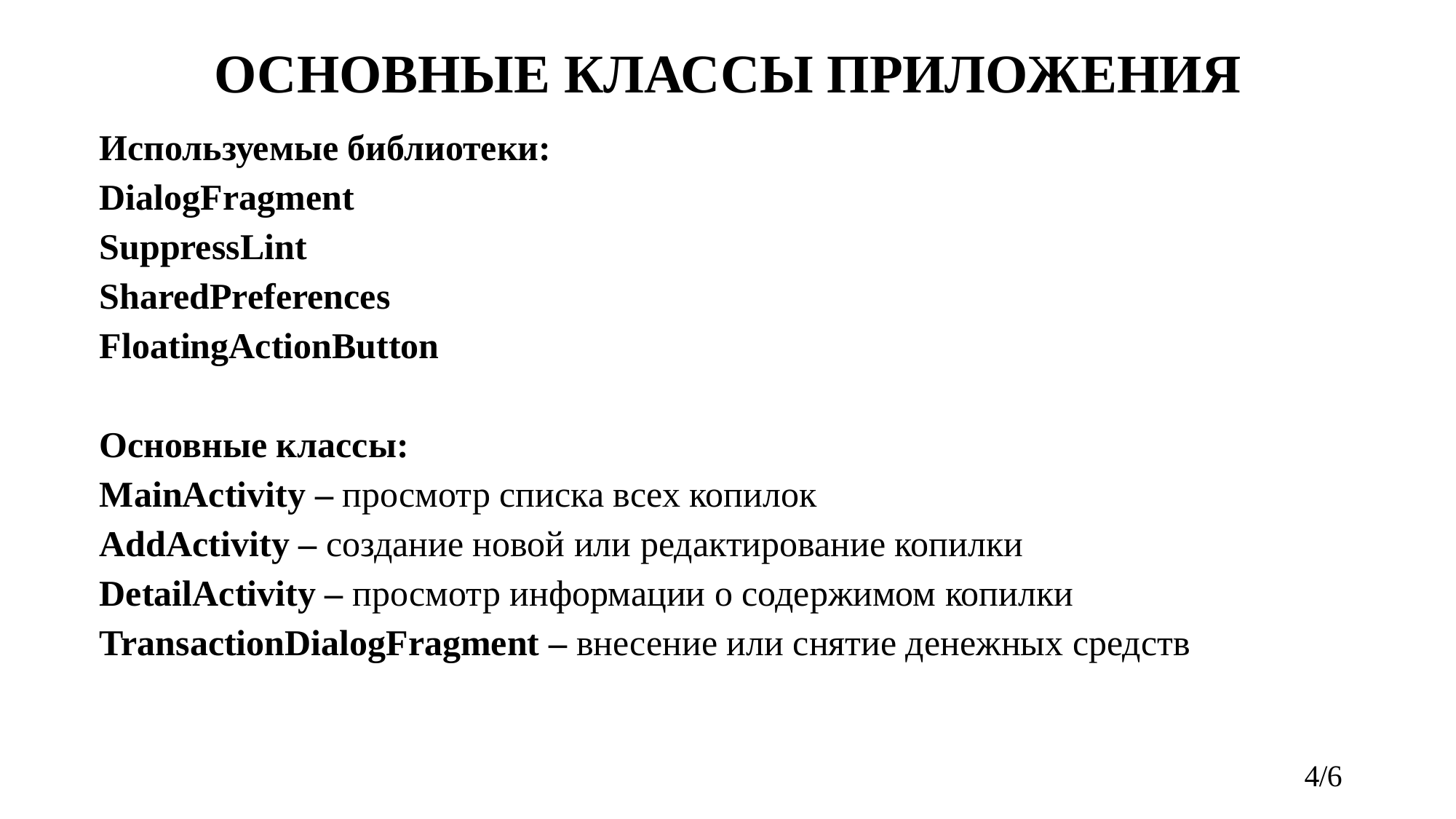

Основные Классы приложения
Используемые библиотеки:
DialogFragment
SuppressLint
SharedPreferences
FloatingActionButton

Основные классы:
MainActivity – просмотр списка всех копилок
AddActivity – создание новой или редактирование копилки
DetailActivity – просмотр информации о содержимом копилки
TransactionDialogFragment – внесение или снятие денежных средств

 4/6